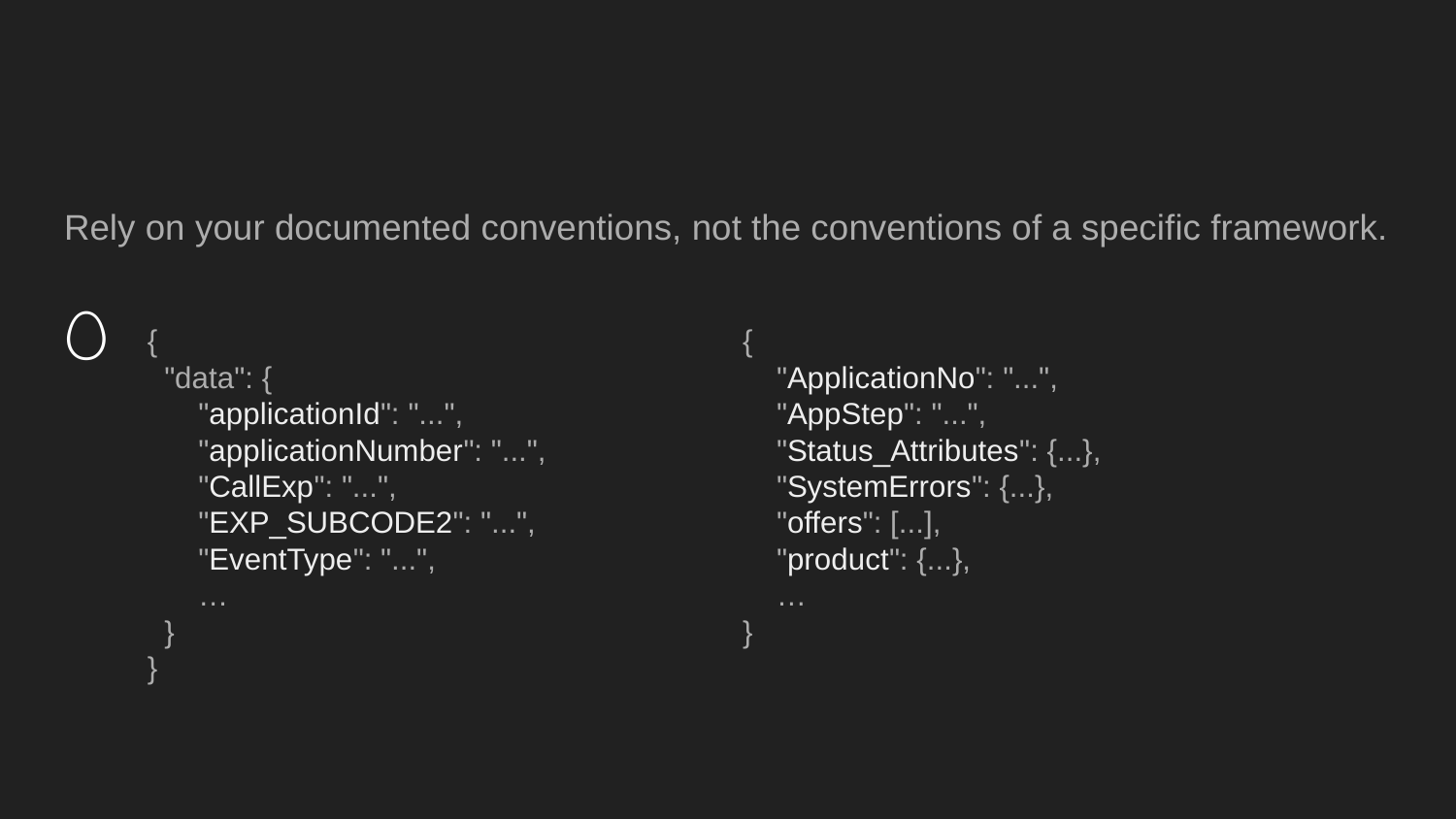

Rely on your documented conventions, not the conventions of a specific framework.
# 🥚
{
  "data": {
      "applicationId": "...",
      "applicationNumber": "...",
      "CallExp": "...",
      "EXP_SUBCODE2": "...",
      "EventType": "...",
      …
  }
}
{
    "ApplicationNo": "...",
    "AppStep": "...",
    "Status_Attributes": {...},
    "SystemErrors": {...},
    "offers": [...],
    "product": {...},
    …
}